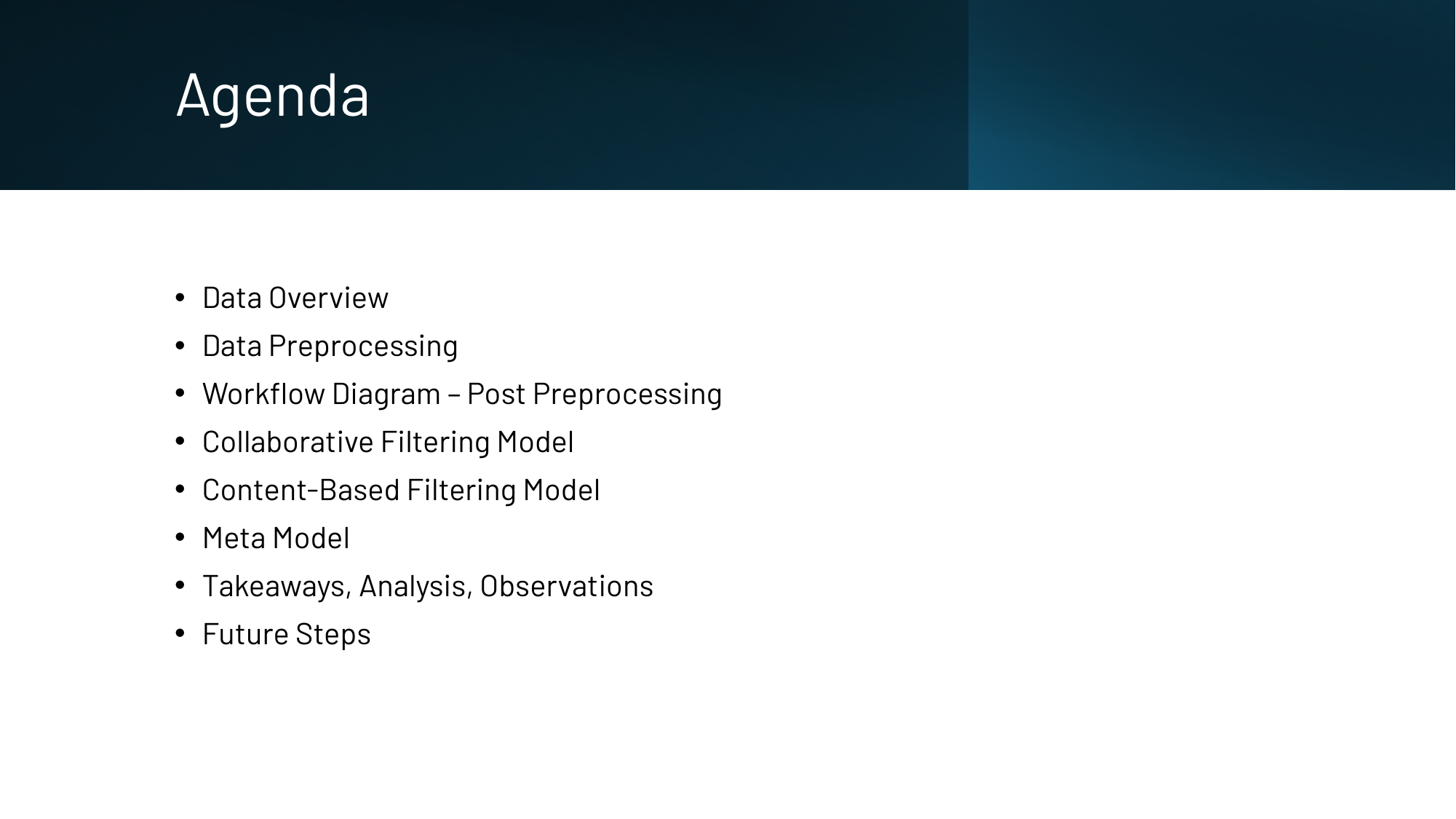

# Agenda
Data Overview
Data Preprocessing
Workflow Diagram – Post Preprocessing
Collaborative Filtering Model
Content-Based Filtering Model
Meta Model
Takeaways, Analysis, Observations
Future Steps